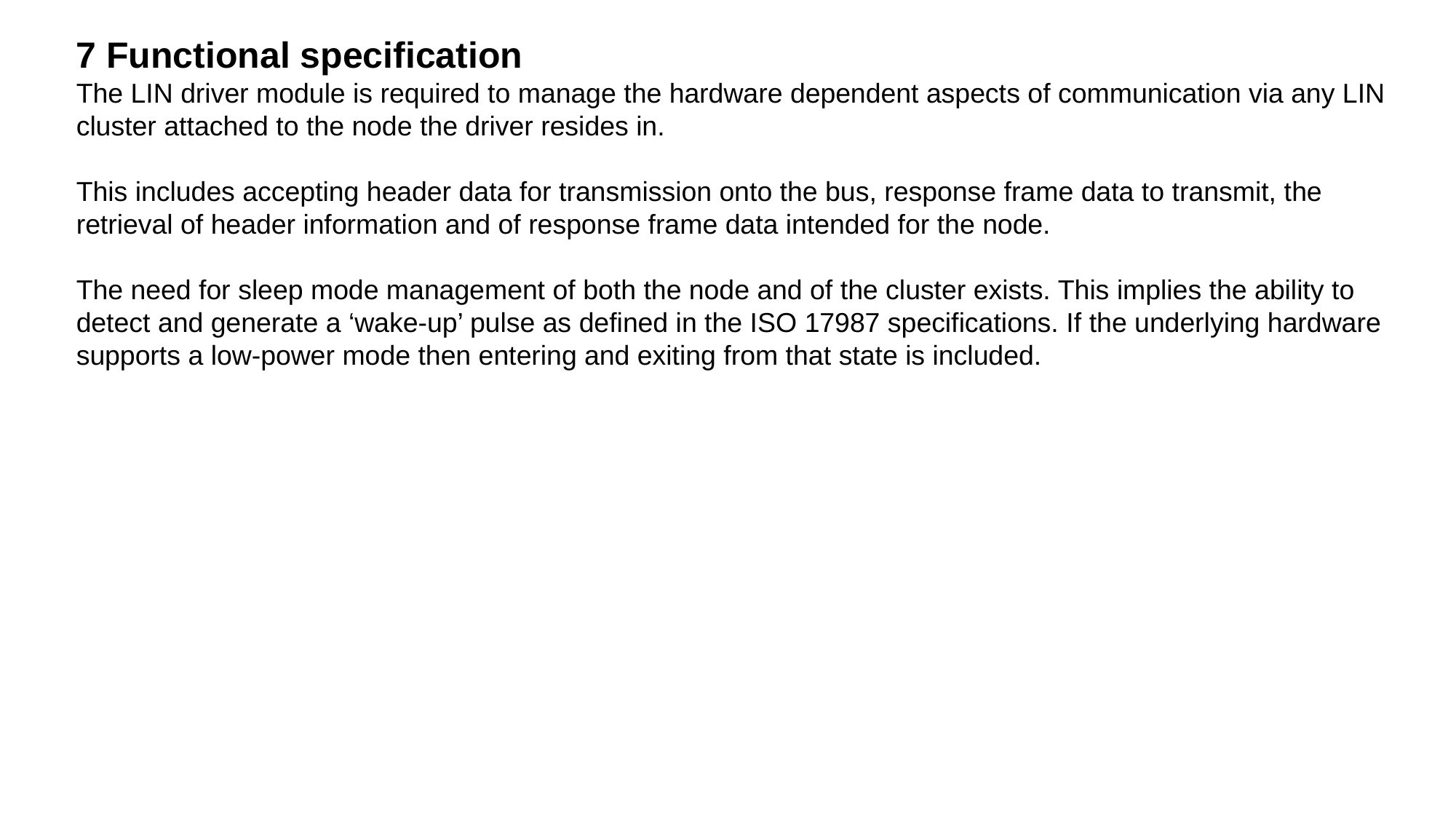

7 Functional specification
The LIN driver module is required to manage the hardware dependent aspects of communication via any LIN cluster attached to the node the driver resides in.

This includes accepting header data for transmission onto the bus, response frame data to transmit, the retrieval of header information and of response frame data intended for the node.

The need for sleep mode management of both the node and of the cluster exists. This implies the ability to detect and generate a ‘wake-up’ pulse as defined in the ISO 17987 specifications. If the underlying hardware supports a low-power mode then entering and exiting from that state is included.